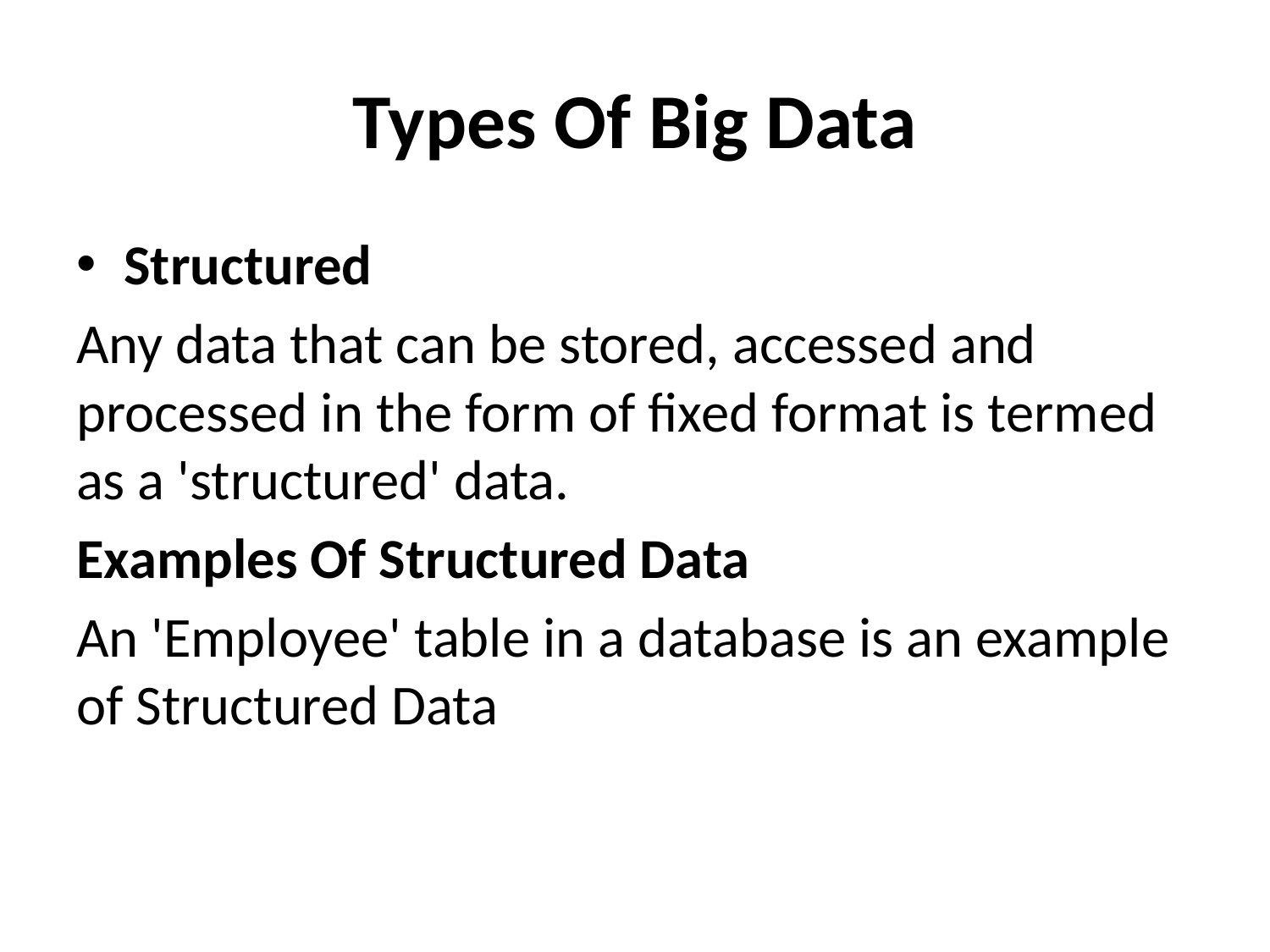

# Types Of Big Data
Structured
Any data that can be stored, accessed and processed in the form of fixed format is termed as a 'structured' data.
Examples Of Structured Data
An 'Employee' table in a database is an example of Structured Data